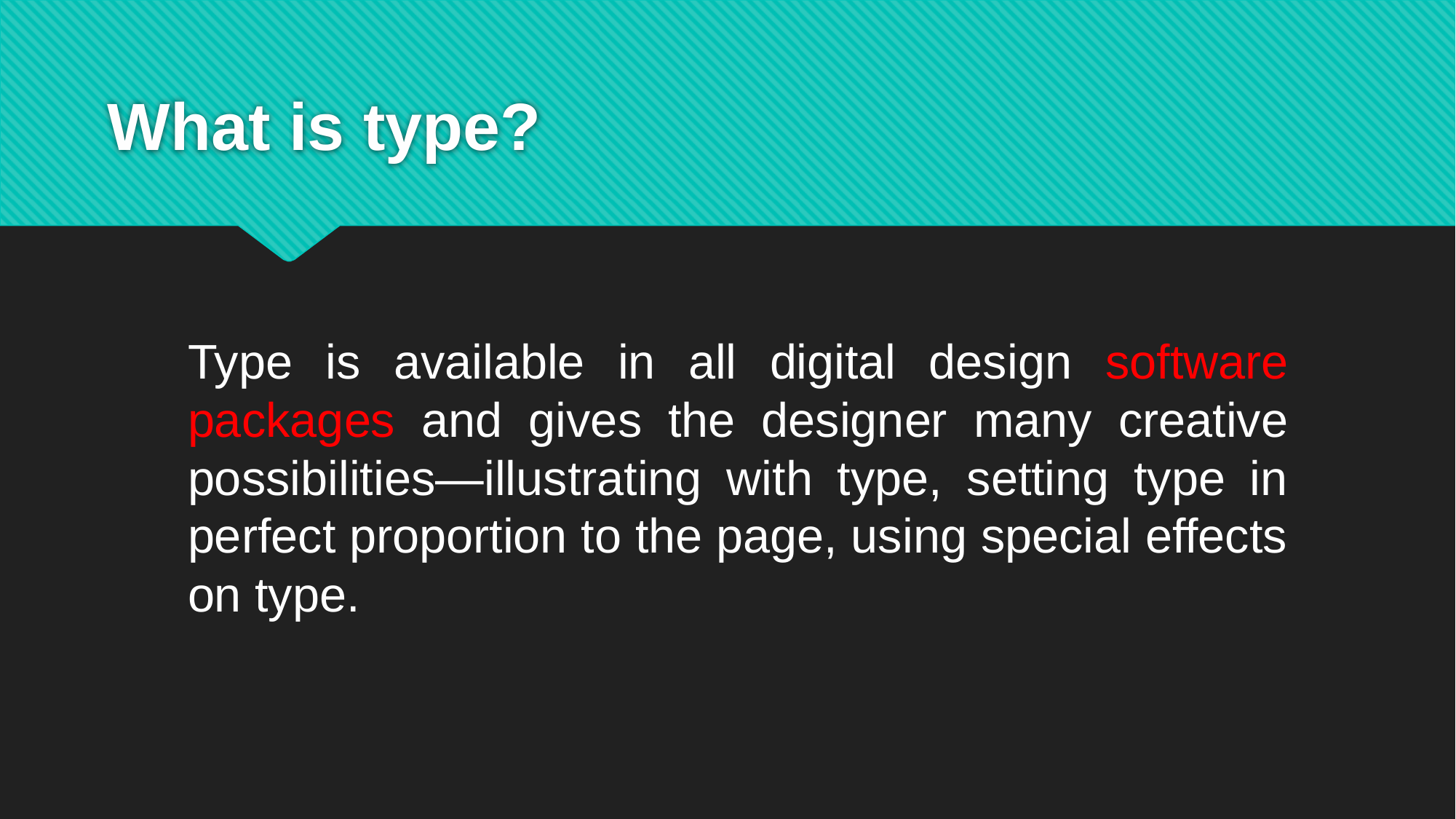

# What is type?
Type is available in all digital design software packages and gives the designer many creative possibilities—illustrating with type, setting type in perfect proportion to the page, using special effects on type.